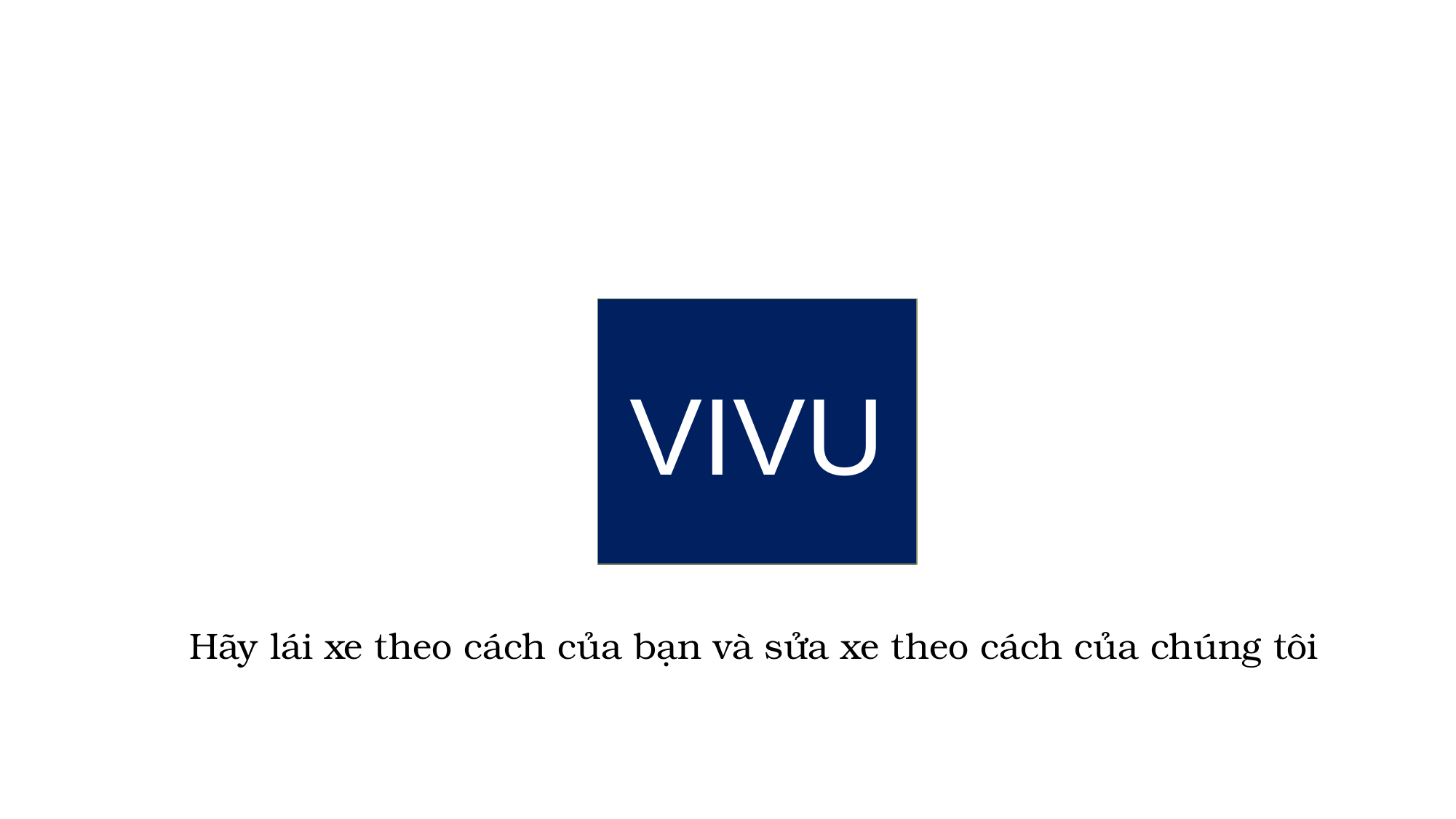

#

VIVU
Hãy lái xe theo cách của bạn và sửa xe theo cách của chúng tôi